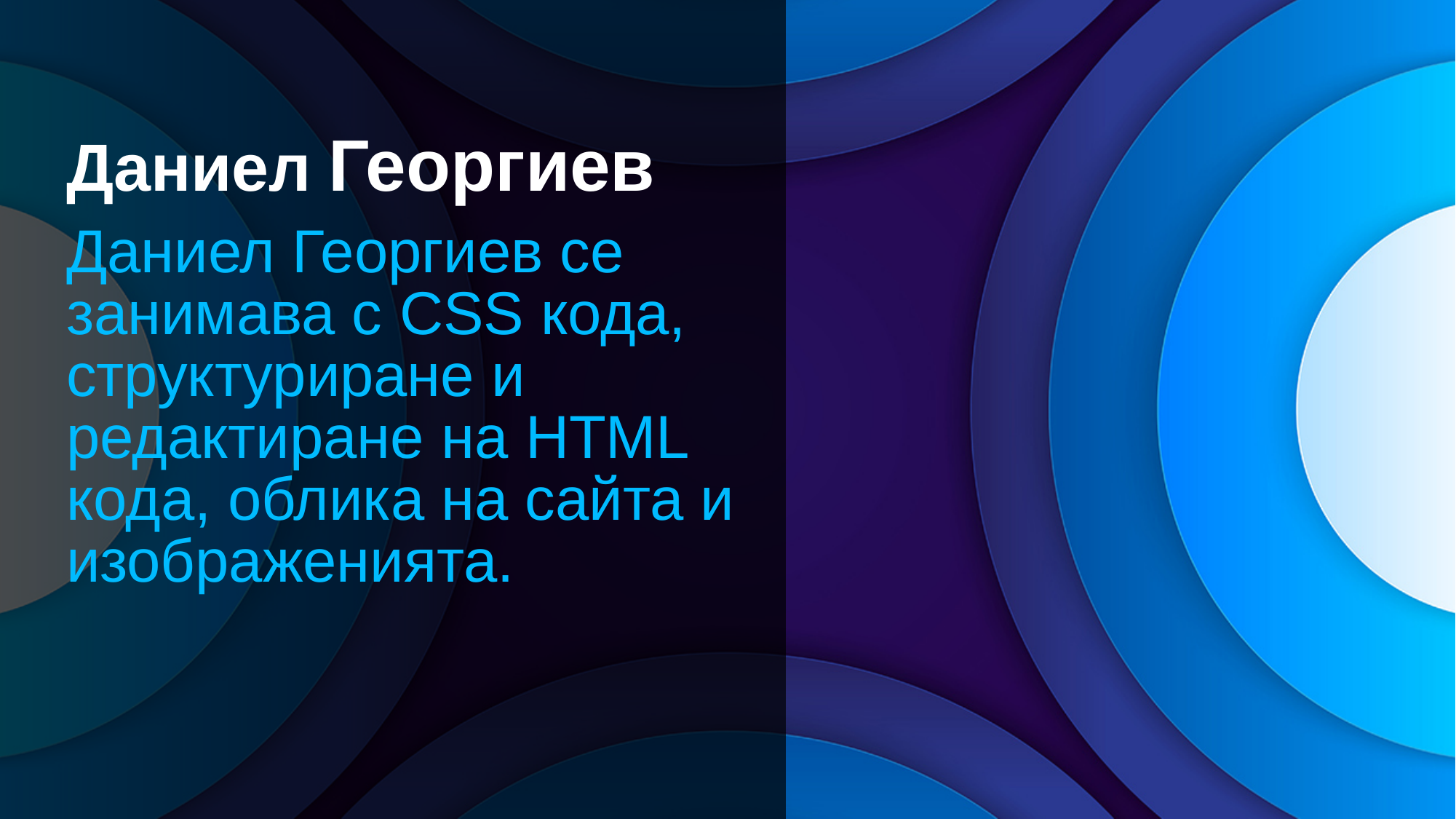

# Даниел Георгиев
Даниел Георгиев се занимава с CSS кода, структуриране и редактиране на HTML кода, облика на сайта и изображенията.